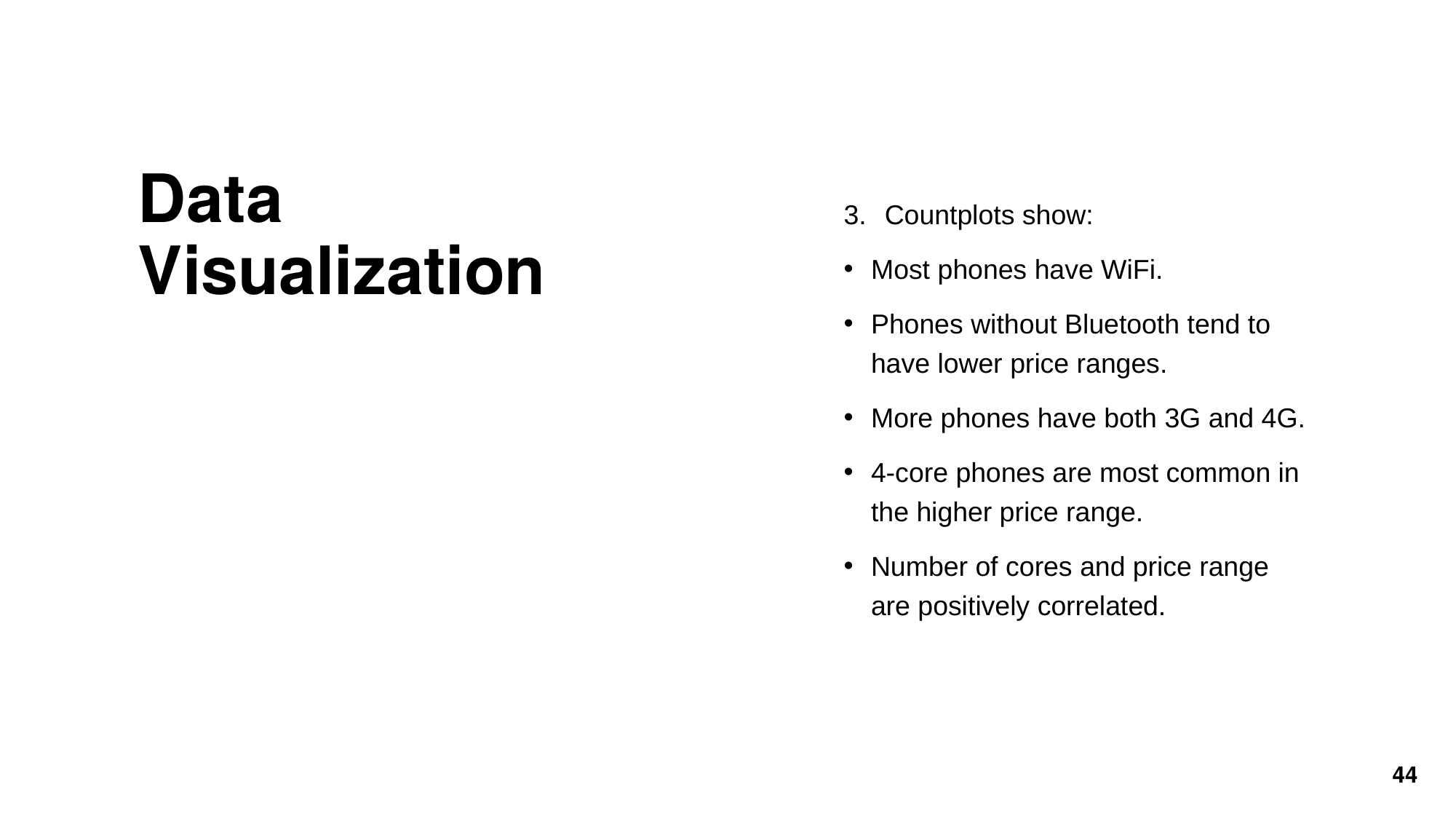

# Data Visualization
Countplots show:
Most phones have WiFi.
Phones without Bluetooth tend to have lower price ranges.
More phones have both 3G and 4G.
4-core phones are most common in the higher price range.
Number of cores and price range are positively correlated.

44